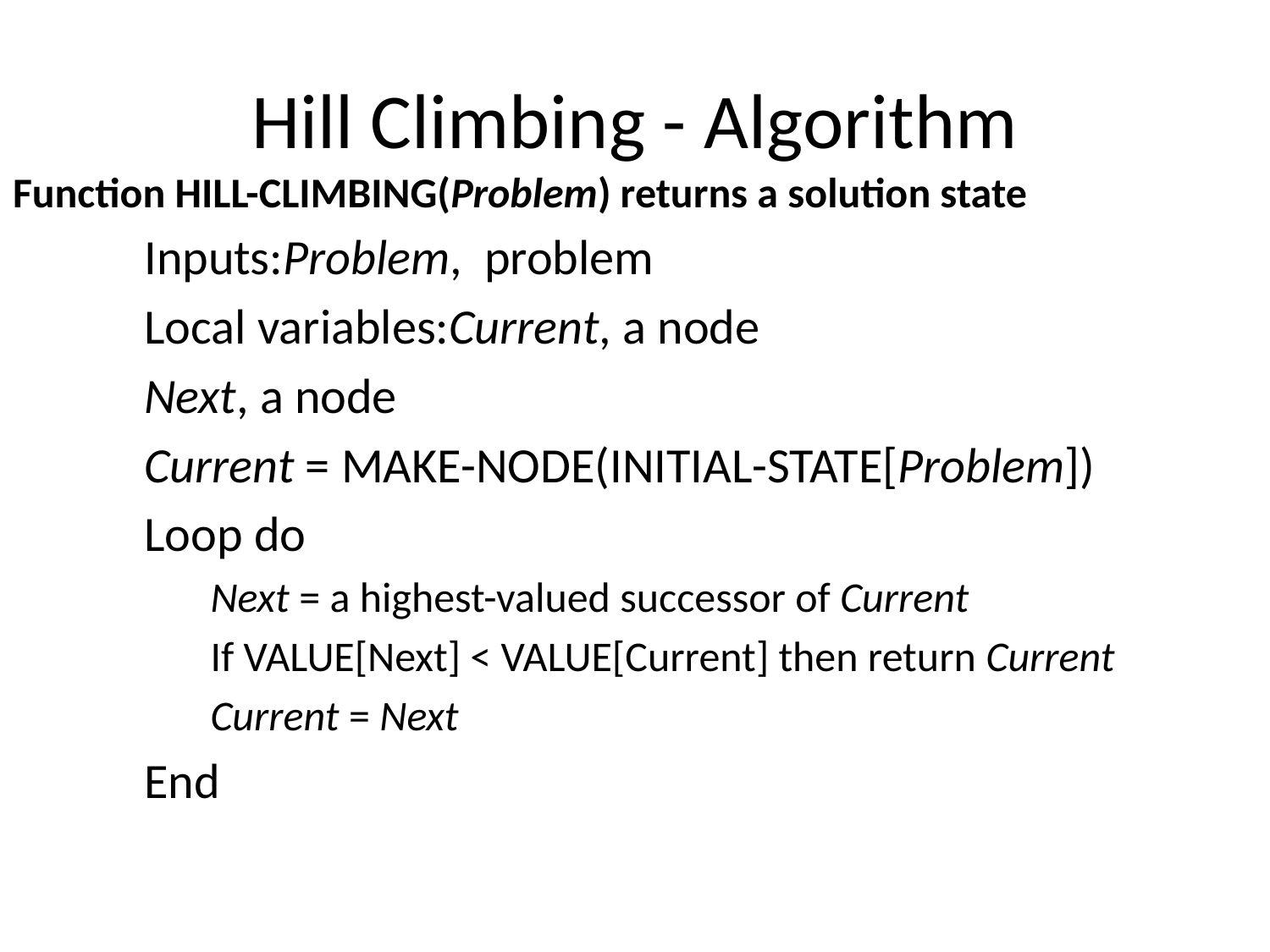

# Hill Climbing - Algorithm
Function HILL-CLIMBING(Problem) returns a solution state
Inputs:Problem,  problem
Local variables:Current, a node
Next, a node
Current = MAKE-NODE(INITIAL-STATE[Problem])
Loop do
Next = a highest-valued successor of Current
If VALUE[Next] < VALUE[Current] then return Current
Current = Next
End